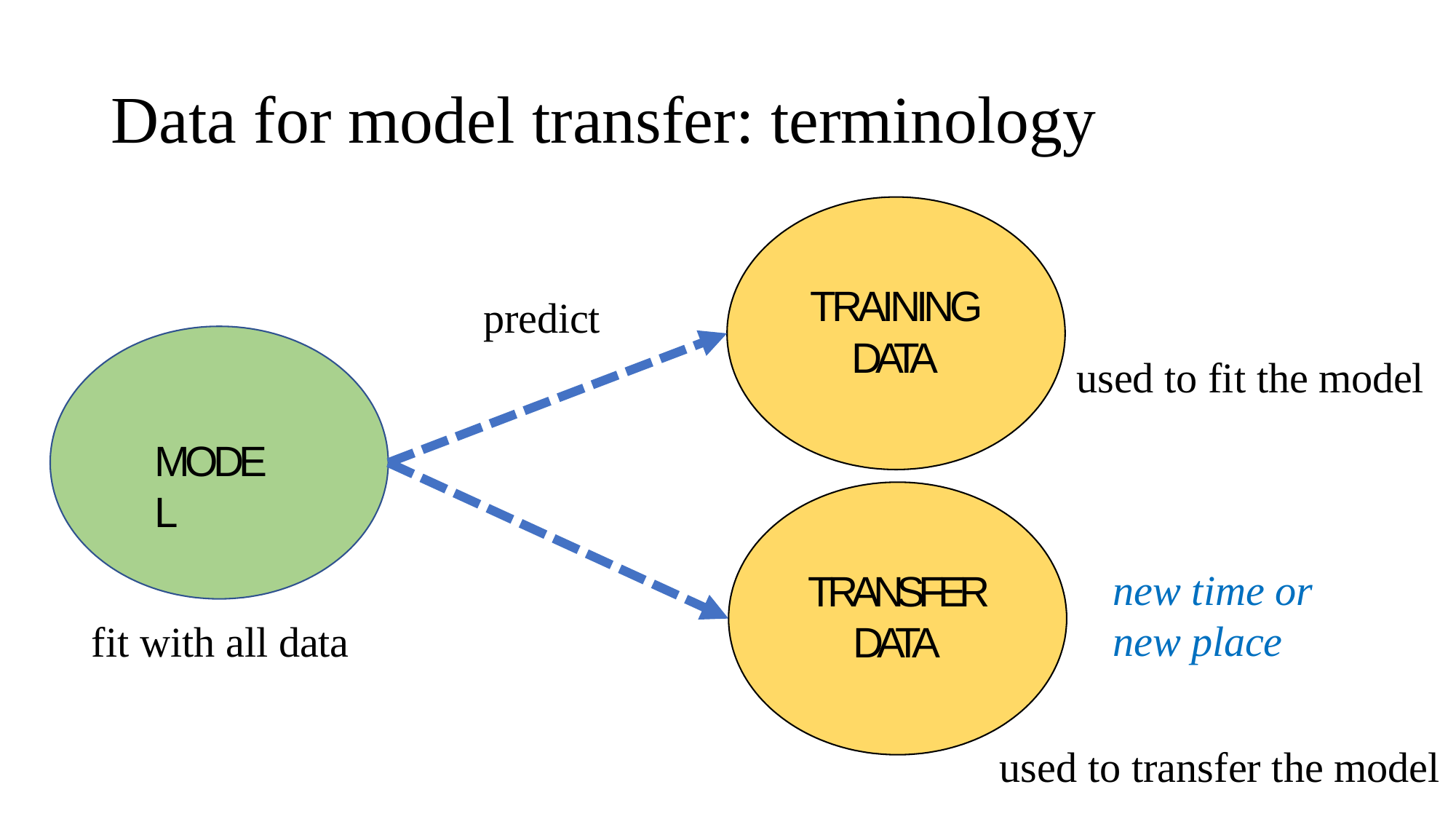

# Data for model transfer: terminology

TRAINING DATA
predict

used to fit the model
MODEL

new time or new place
TRANSFER DATA
fit with all data
used to transfer the model